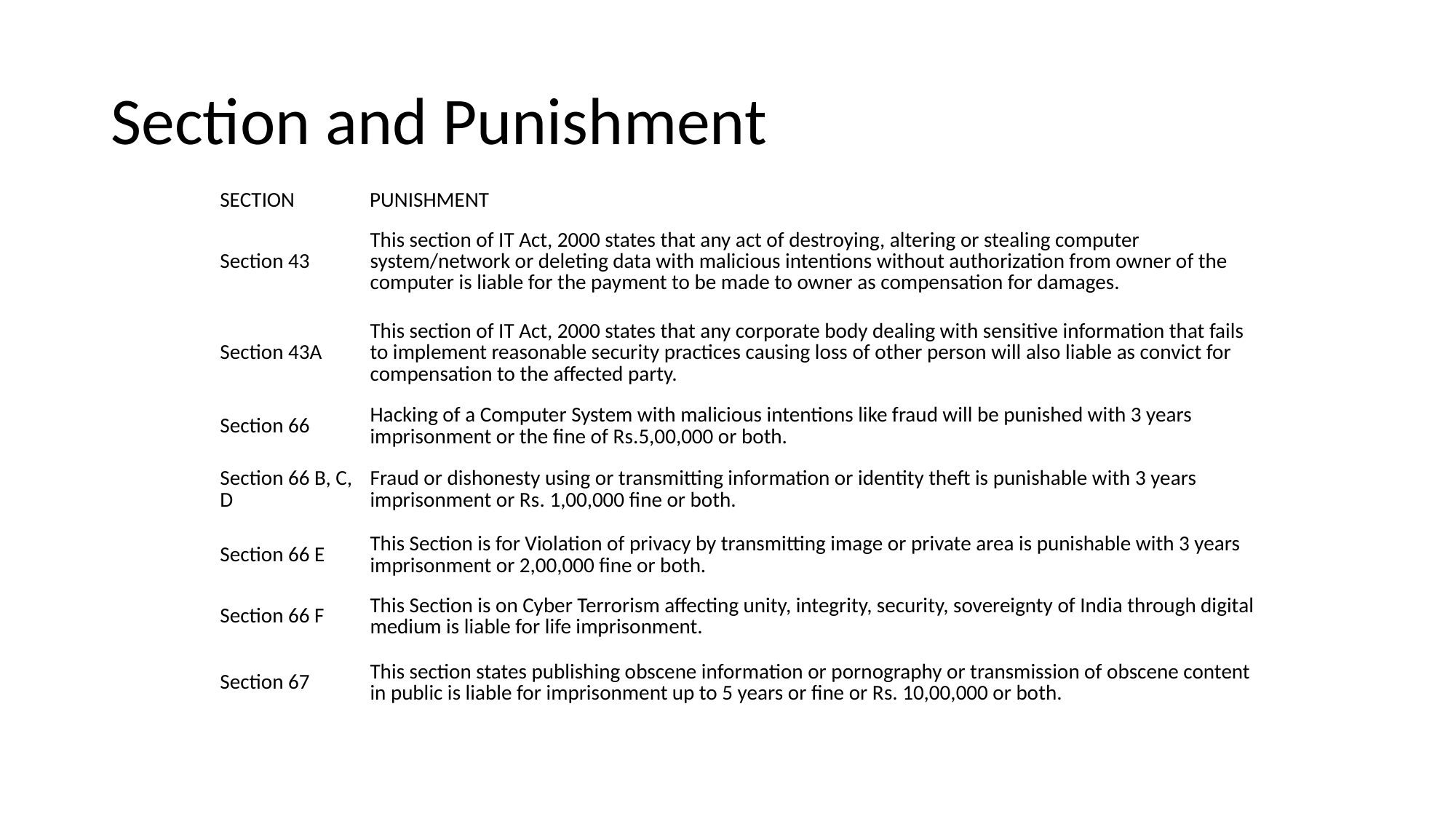

# Section and Punishment
| SECTION | PUNISHMENT |
| --- | --- |
| Section 43 | This section of IT Act, 2000 states that any act of destroying, altering or stealing computer system/network or deleting data with malicious intentions without authorization from owner of the computer is liable for the payment to be made to owner as compensation for damages. |
| Section 43A | This section of IT Act, 2000 states that any corporate body dealing with sensitive information that fails to implement reasonable security practices causing loss of other person will also liable as convict for compensation to the affected party. |
| Section 66 | Hacking of a Computer System with malicious intentions like fraud will be punished with 3 years imprisonment or the fine of Rs.5,00,000 or both. |
| Section 66 B, C, D | Fraud or dishonesty using or transmitting information or identity theft is punishable with 3 years imprisonment or Rs. 1,00,000 fine or both. |
| Section 66 E | This Section is for Violation of privacy by transmitting image or private area is punishable with 3 years imprisonment or 2,00,000 fine or both. |
| Section 66 F | This Section is on Cyber Terrorism affecting unity, integrity, security, sovereignty of India through digital medium is liable for life imprisonment. |
| Section 67 | This section states publishing obscene information or pornography or transmission of obscene content in public is liable for imprisonment up to 5 years or fine or Rs. 10,00,000 or both. |